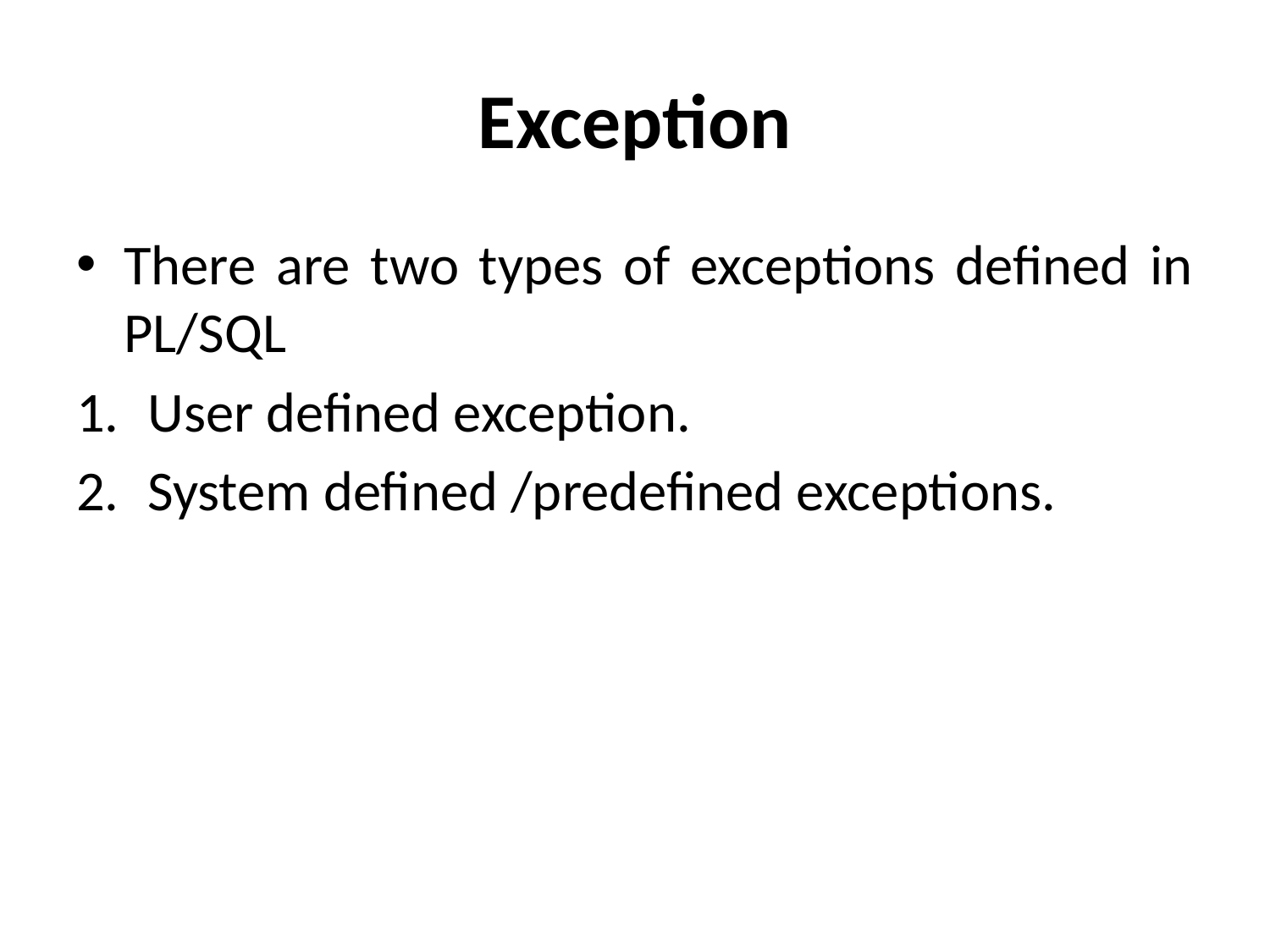

# Exception
There are two types of exceptions defined in PL/SQL
User defined exception.
System defined /predefined exceptions.